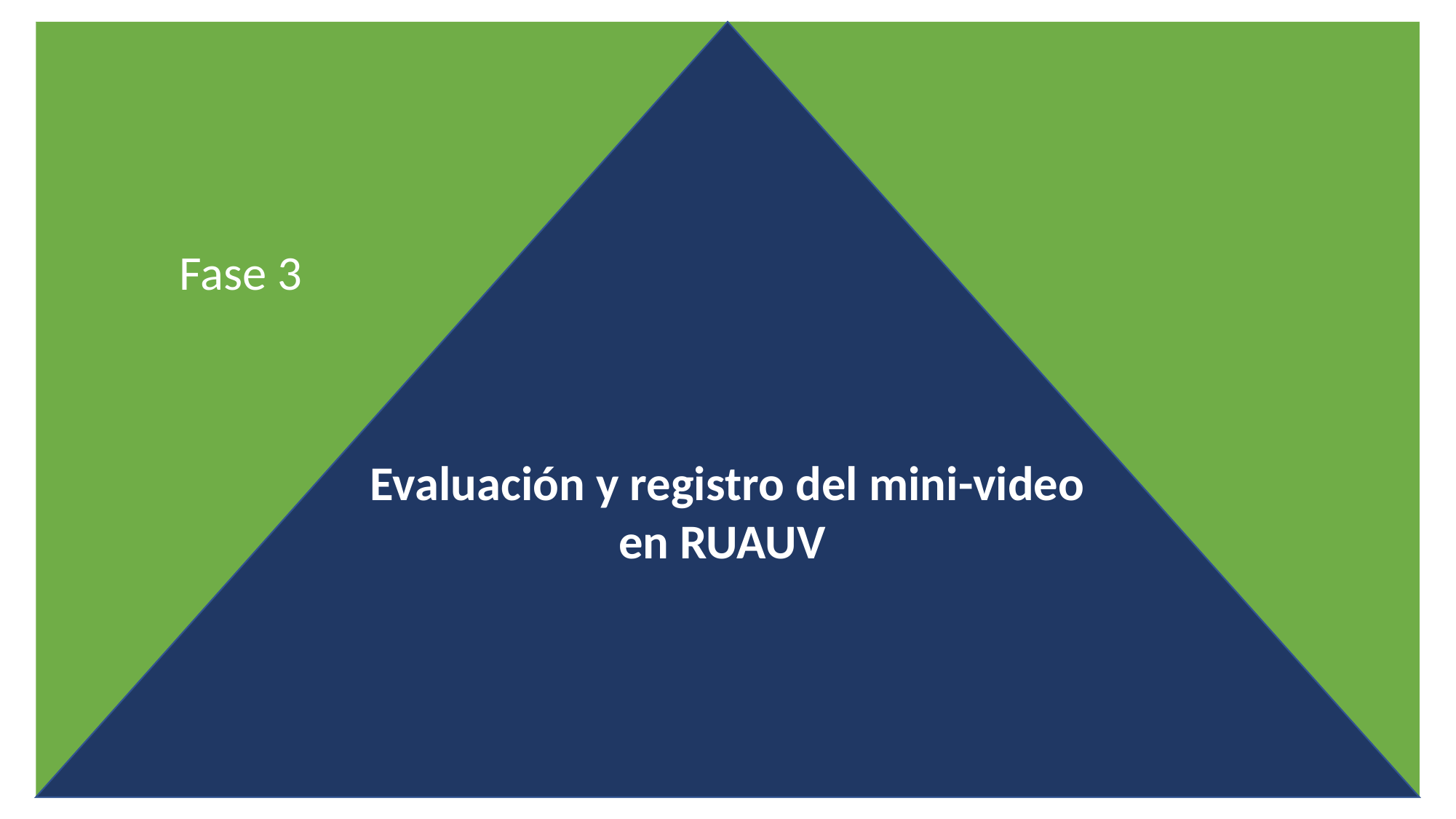

# Fase 3
Evaluación y registro del mini-video en RUAUV